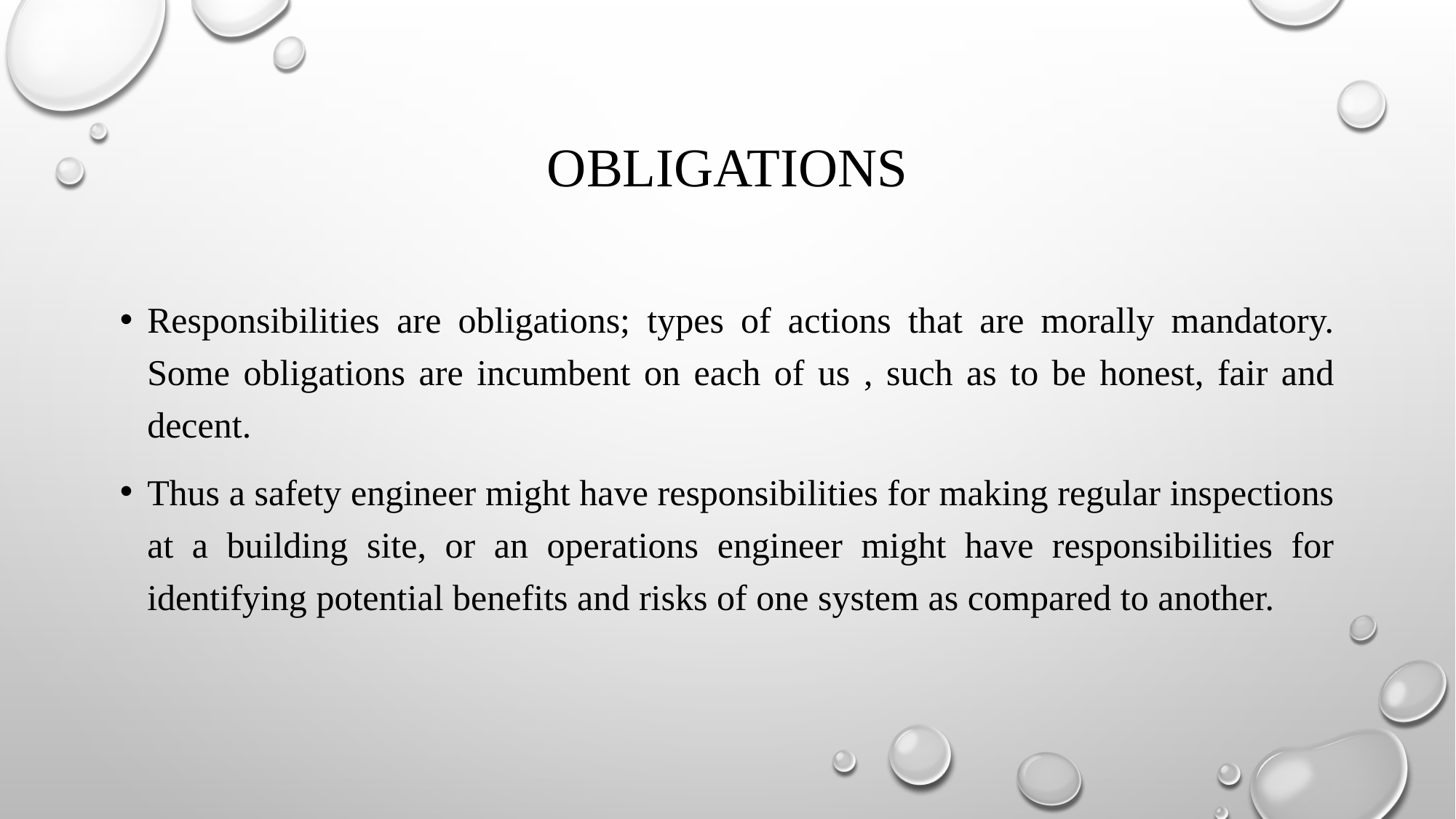

# OBLIGATIONS
Responsibilities are obligations; types of actions that are morally mandatory. Some obligations are incumbent on each of us , such as to be honest, fair and decent.
Thus a safety engineer might have responsibilities for making regular inspections at a building site, or an operations engineer might have responsibilities for identifying potential benefits and risks of one system as compared to another.